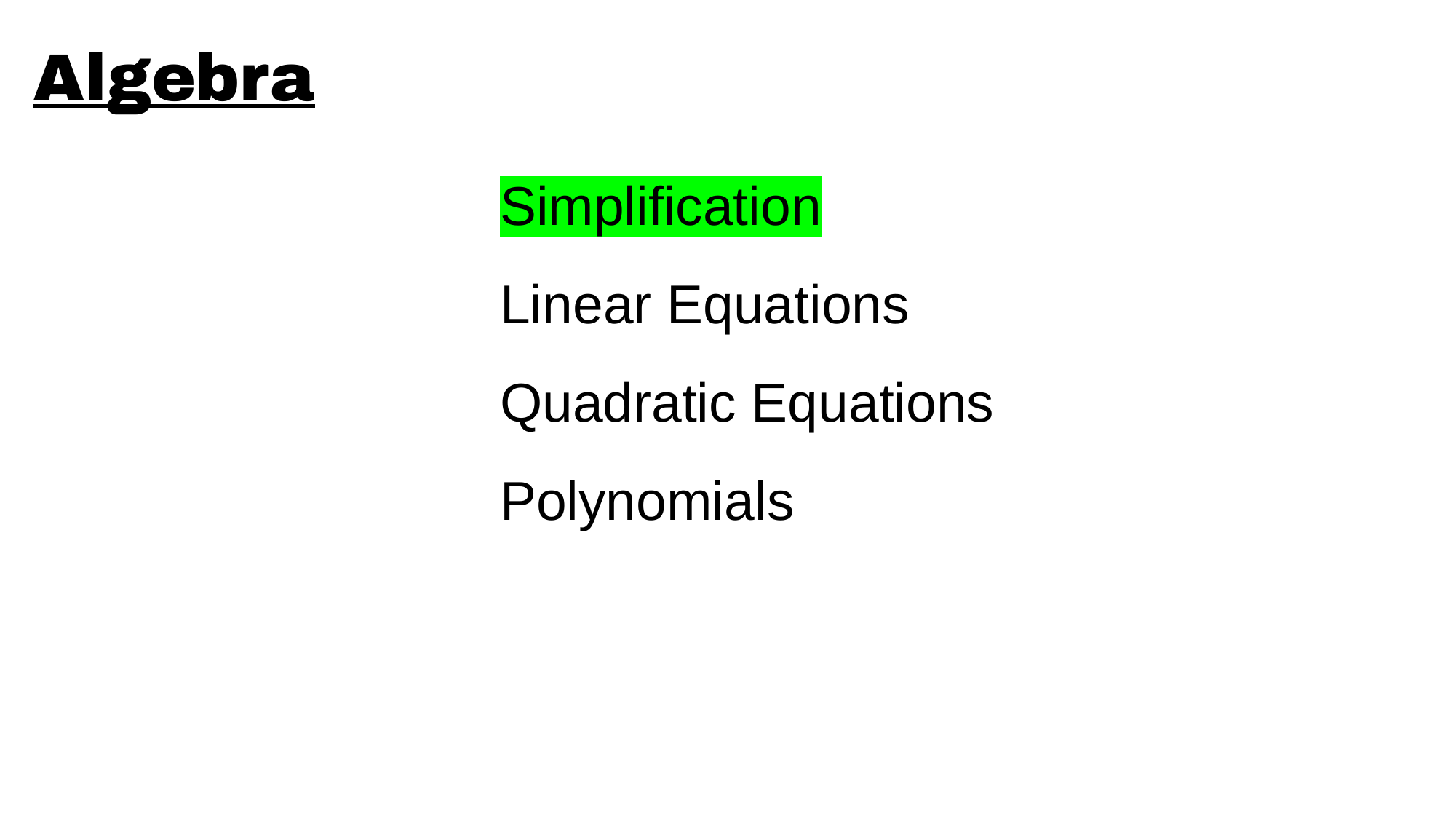

# Algebra

Simplification
Linear Equations
Quadratic Equations
Polynomials